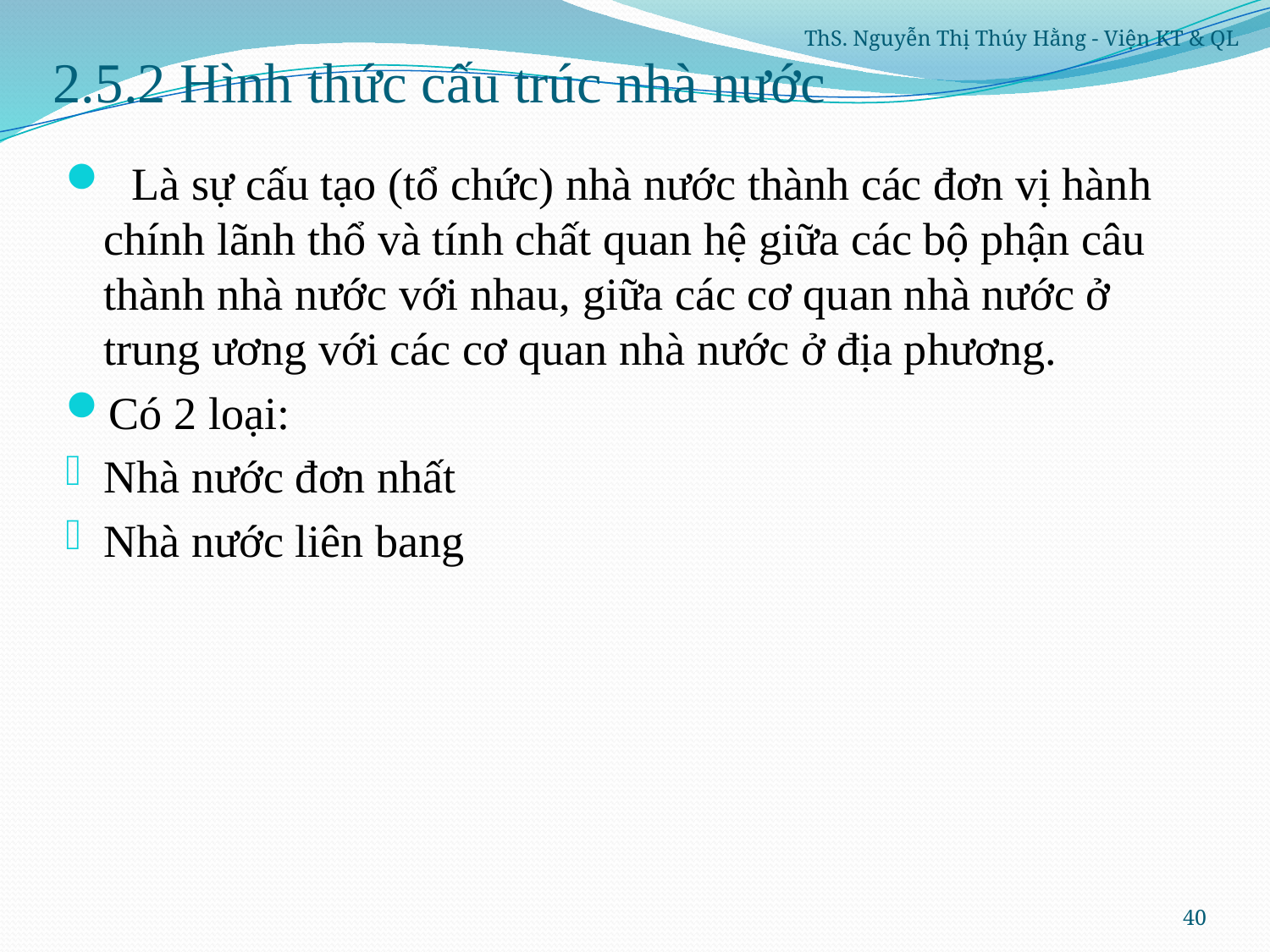

ThS. Nguyễn Thị Thúy Hằng - Viện KT & QL
# 2.5.2 Hình thức cấu trúc nhà nước
  Là sự cấu tạo (tổ chức) nhà nước thành các đơn vị hành chính lãnh thổ và tính chất quan hệ giữa các bộ phận câu thành nhà nước với nhau, giữa các cơ quan nhà nước ở trung ương với các cơ quan nhà nước ở địa phương.
Có 2 loại:
Nhà nước đơn nhất
Nhà nước liên bang
40